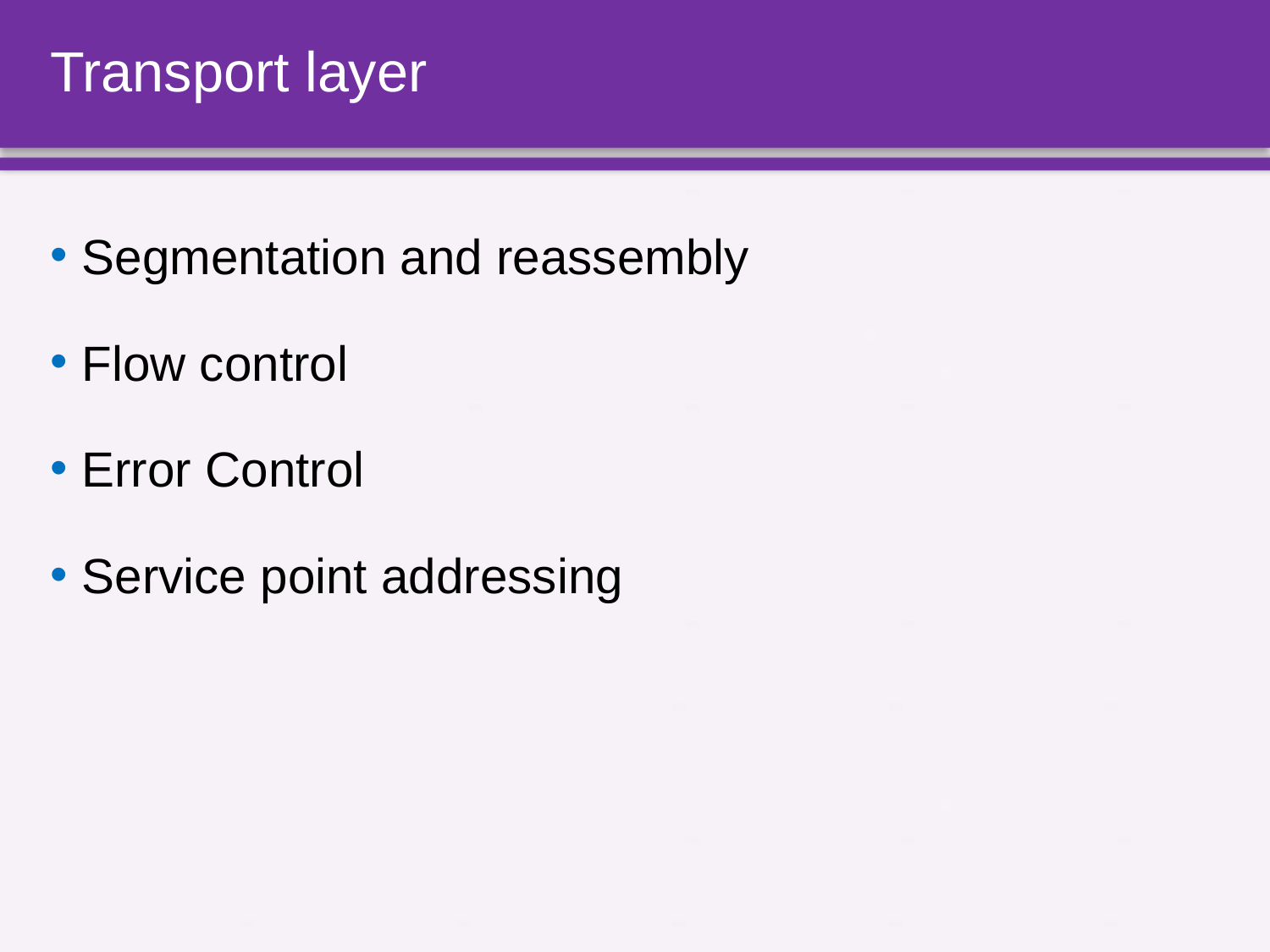

# Transport layer
Segmentation and reassembly
Flow control
Error Control
Service point addressing